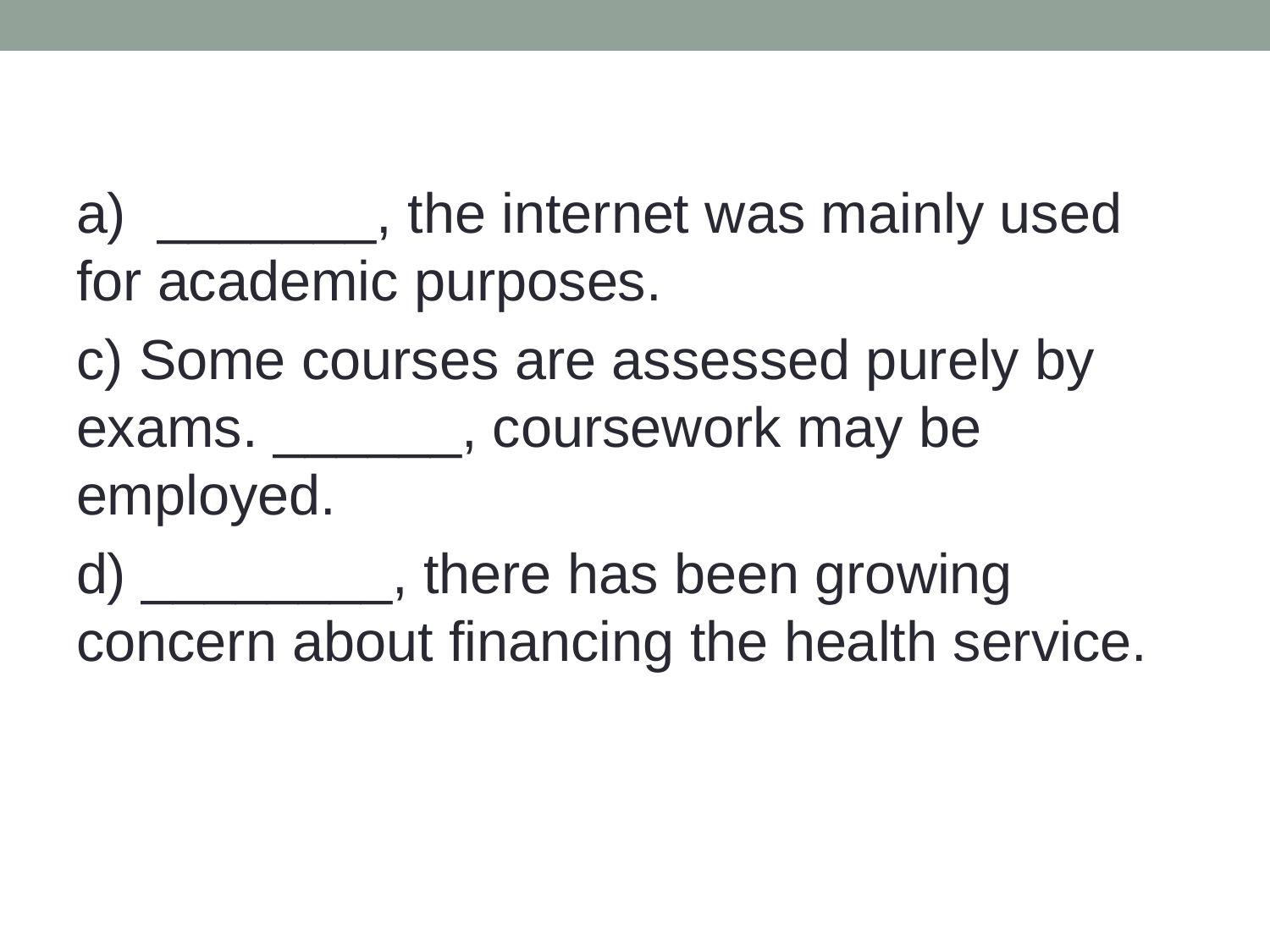

a)  _______, the internet was mainly used for academic purposes.
c) Some courses are assessed purely by exams. ______, coursework may be employed.
d) ________, there has been growing concern about financing the health service.